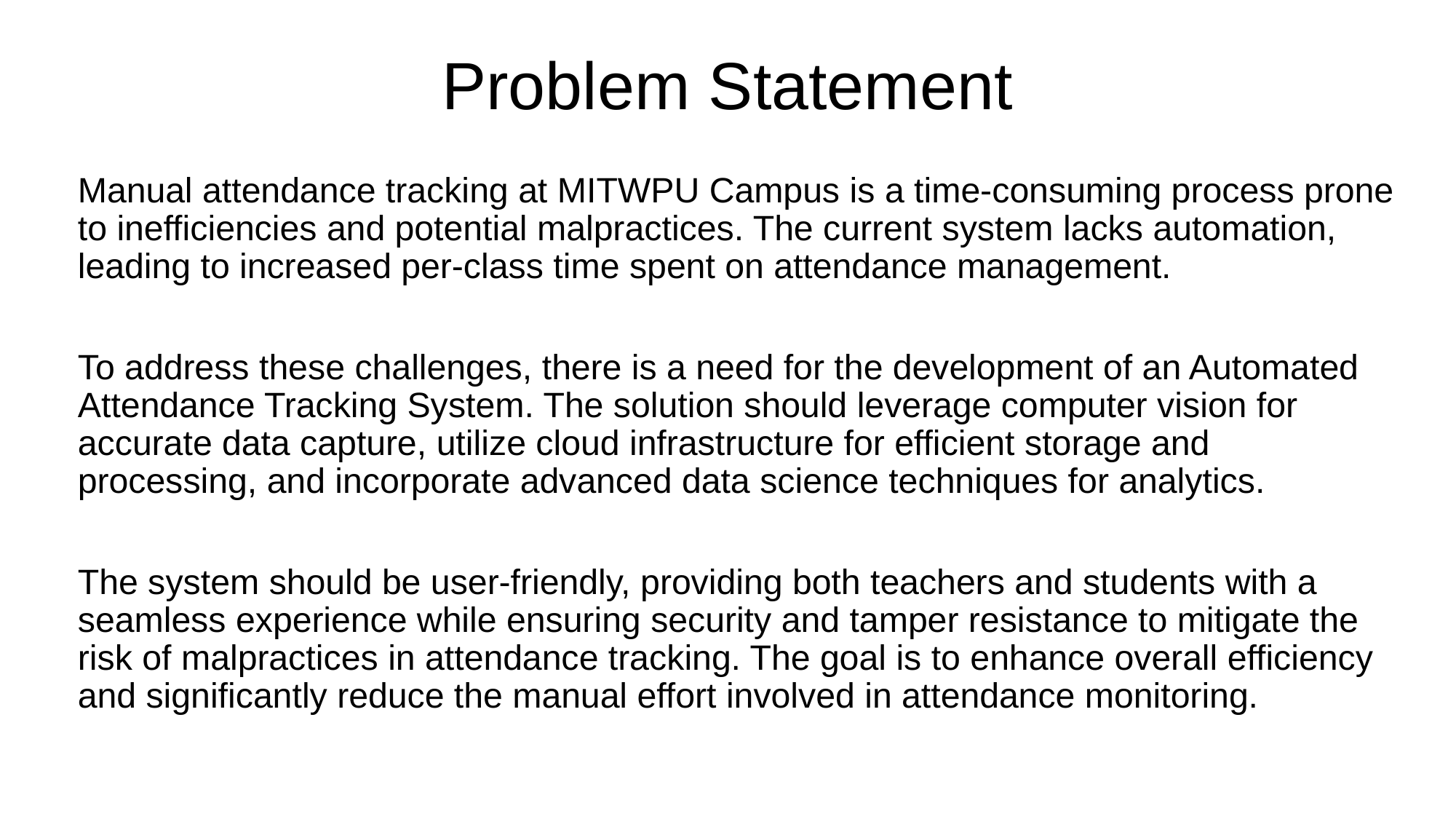

# Problem Statement
Manual attendance tracking at MITWPU Campus is a time-consuming process prone to inefficiencies and potential malpractices. The current system lacks automation, leading to increased per-class time spent on attendance management.

To address these challenges, there is a need for the development of an Automated Attendance Tracking System. The solution should leverage computer vision for accurate data capture, utilize cloud infrastructure for efficient storage and processing, and incorporate advanced data science techniques for analytics.

The system should be user-friendly, providing both teachers and students with a seamless experience while ensuring security and tamper resistance to mitigate the risk of malpractices in attendance tracking. The goal is to enhance overall efficiency and significantly reduce the manual effort involved in attendance monitoring.